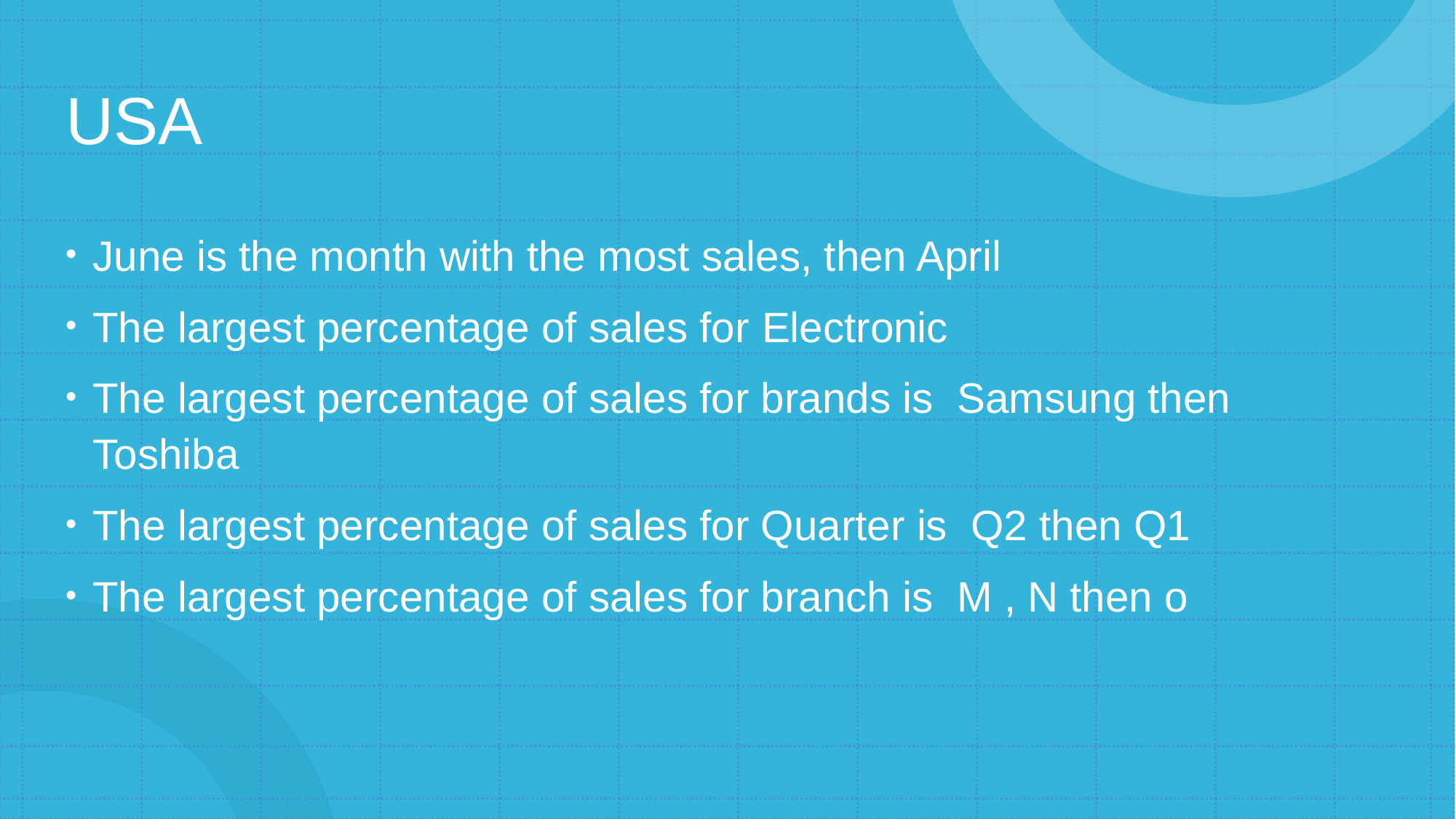

# USA
June is the month with the most sales, then April
The largest percentage of sales for Electronic
The largest percentage of sales for brands is  Samsung then Toshiba
The largest percentage of sales for Quarter is  Q2 then Q1
The largest percentage of sales for branch is  M , N then o